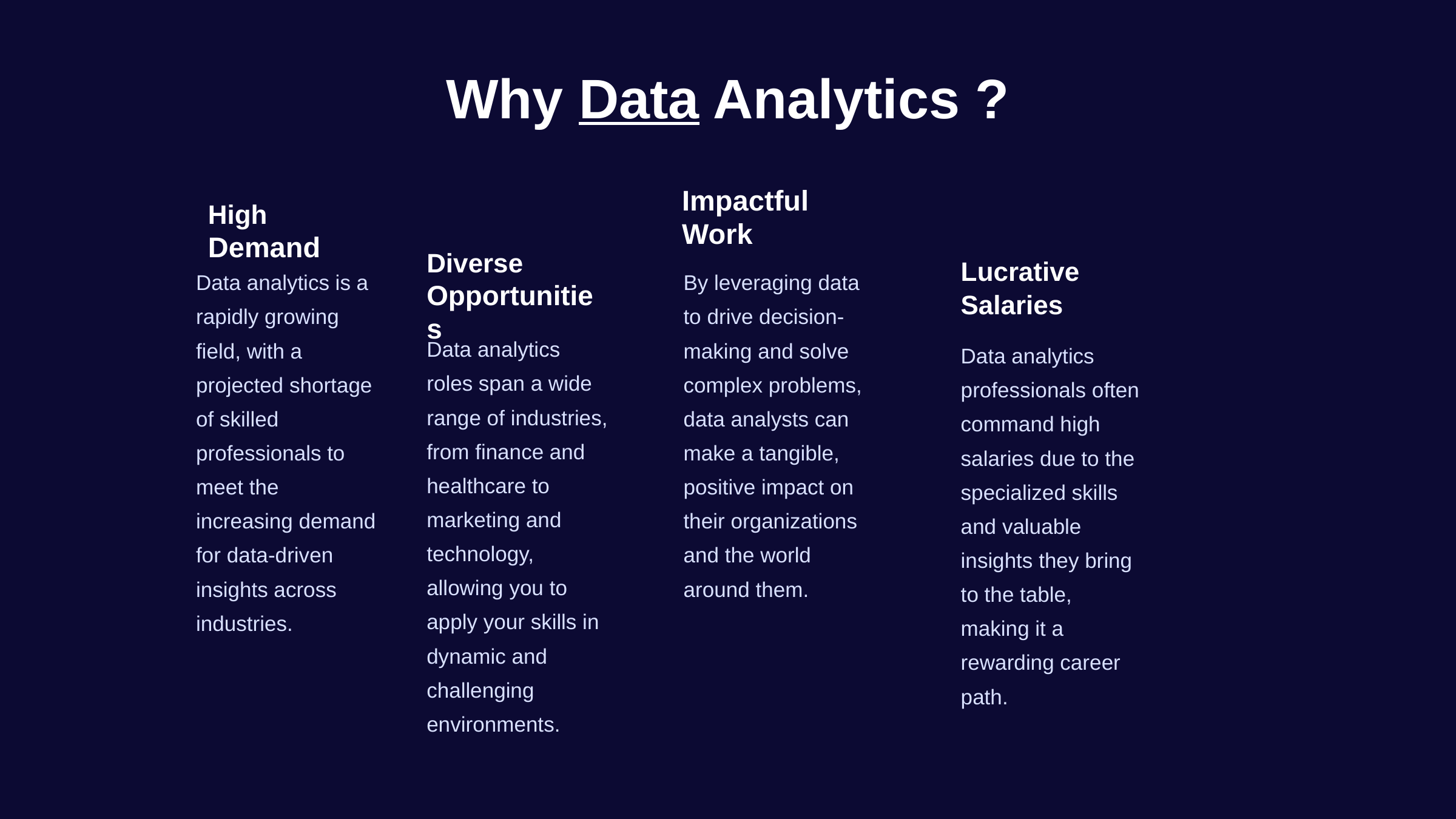

Why Data Analytics ?
Impactful Work
High Demand
Diverse Opportunities
Lucrative Salaries
Data analytics is a rapidly growing field, with a projected shortage of skilled professionals to meet the increasing demand for data-driven insights across industries.
By leveraging data to drive decision-making and solve complex problems, data analysts can make a tangible, positive impact on their organizations and the world around them.
Data analytics roles span a wide range of industries, from finance and healthcare to marketing and technology, allowing you to apply your skills in dynamic and challenging environments.
Data analytics professionals often command high salaries due to the specialized skills and valuable insights they bring to the table, making it a rewarding career path.